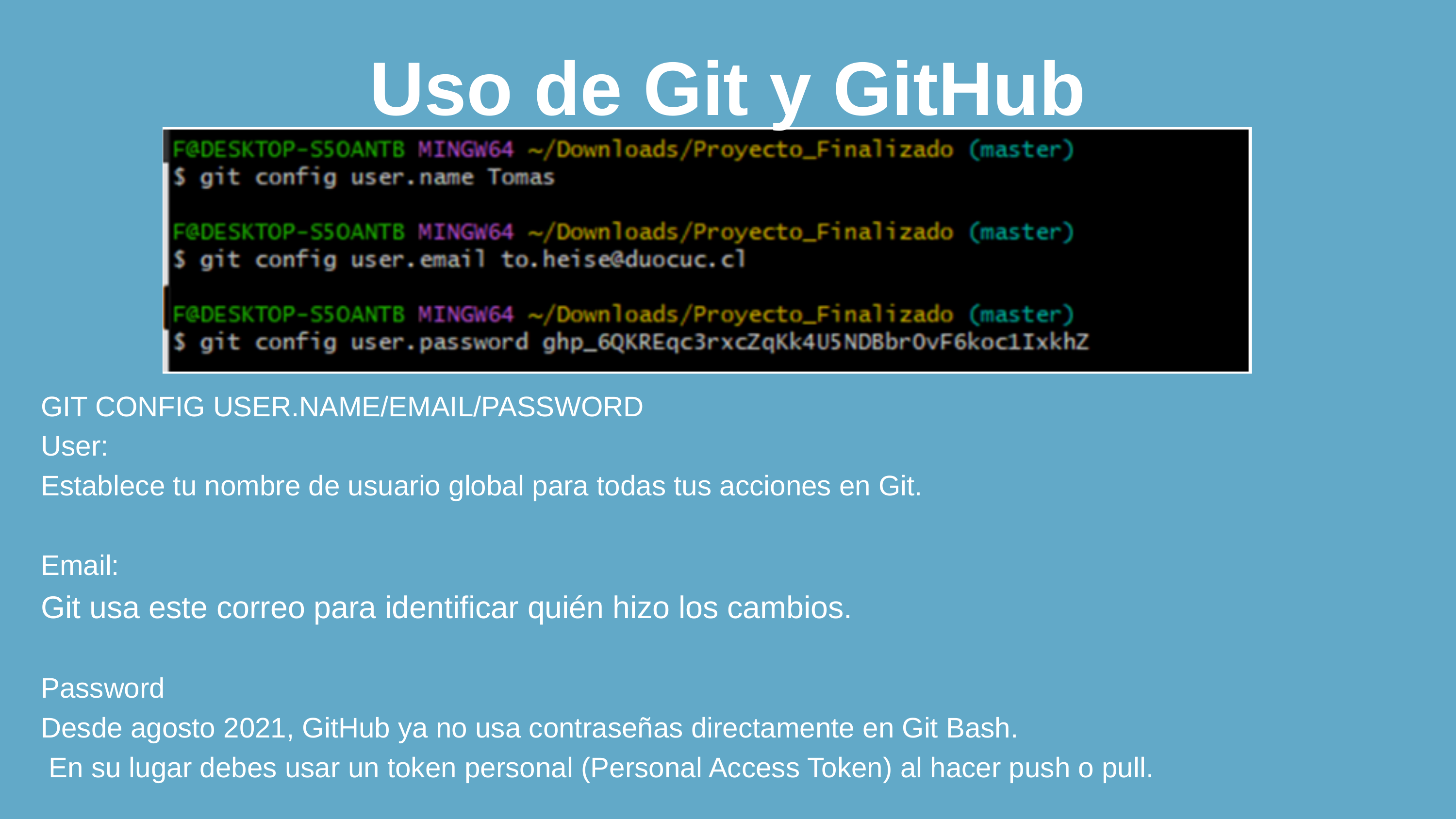

Uso de Git y GitHub

GIT CONFIG USER.NAME/EMAIL/PASSWORD
User:
Establece tu nombre de usuario global para todas tus acciones en Git.

Email:
Git usa este correo para identificar quién hizo los cambios.

Password
Desde agosto 2021, GitHub ya no usa contraseñas directamente en Git Bash.
 En su lugar debes usar un token personal (Personal Access Token) al hacer push o pull.